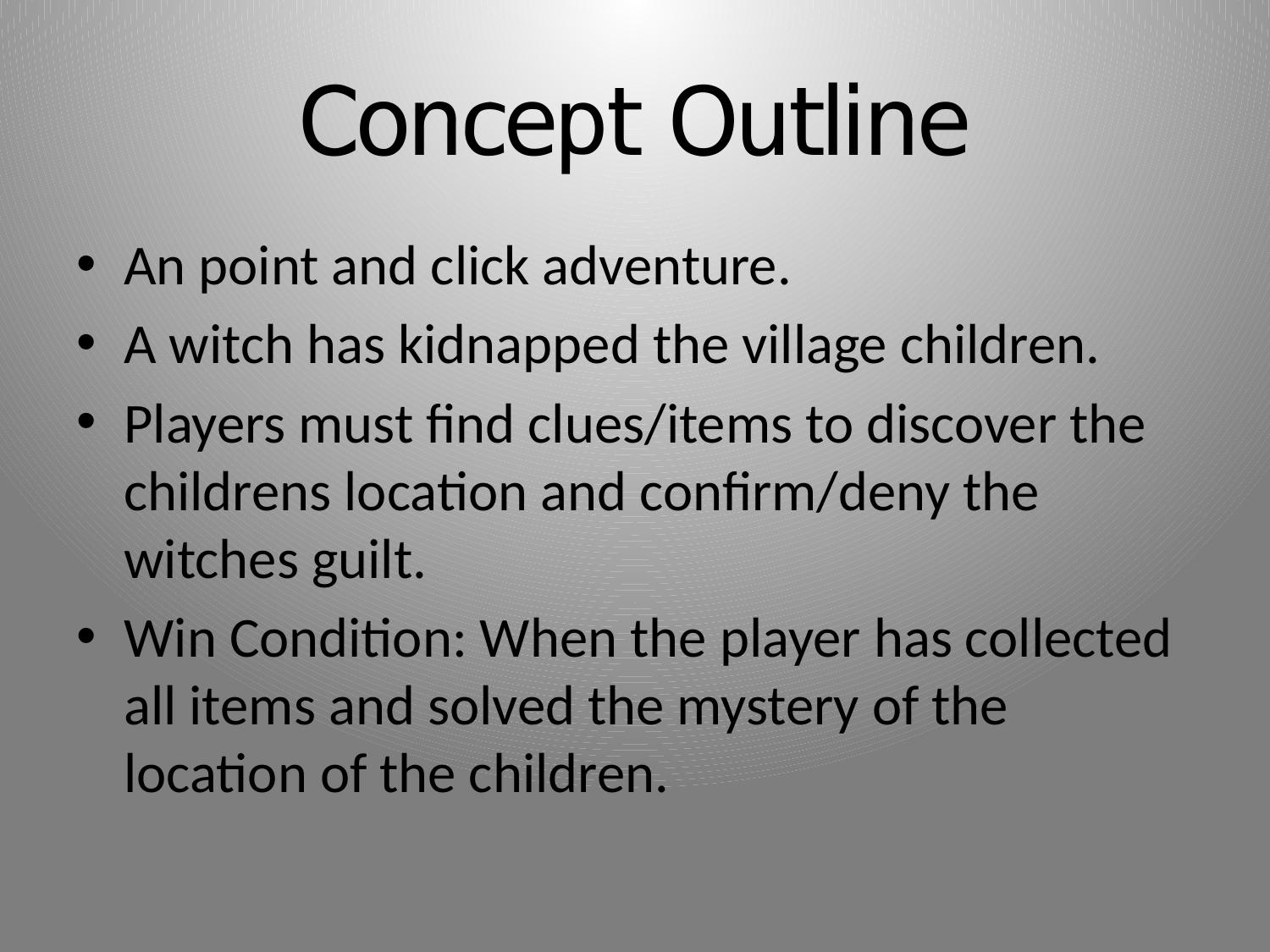

# Concept Outline
An point and click adventure.
A witch has kidnapped the village children.
Players must find clues/items to discover the childrens location and confirm/deny the witches guilt.
Win Condition: When the player has collected all items and solved the mystery of the location of the children.